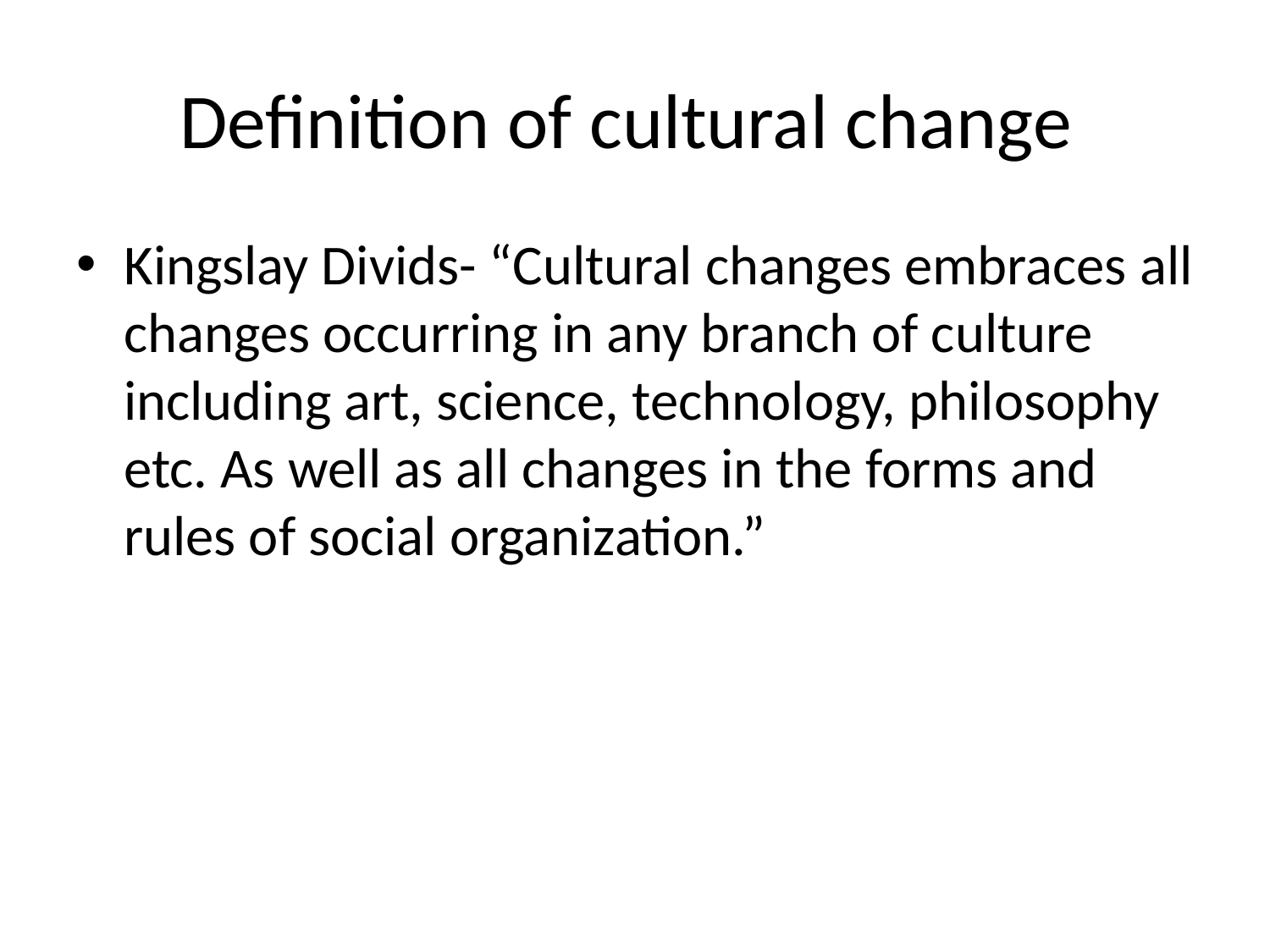

# Definition of cultural change
Kingslay Divids- “Cultural changes embraces all changes occurring in any branch of culture including art, science, technology, philosophy etc. As well as all changes in the forms and rules of social organization.”